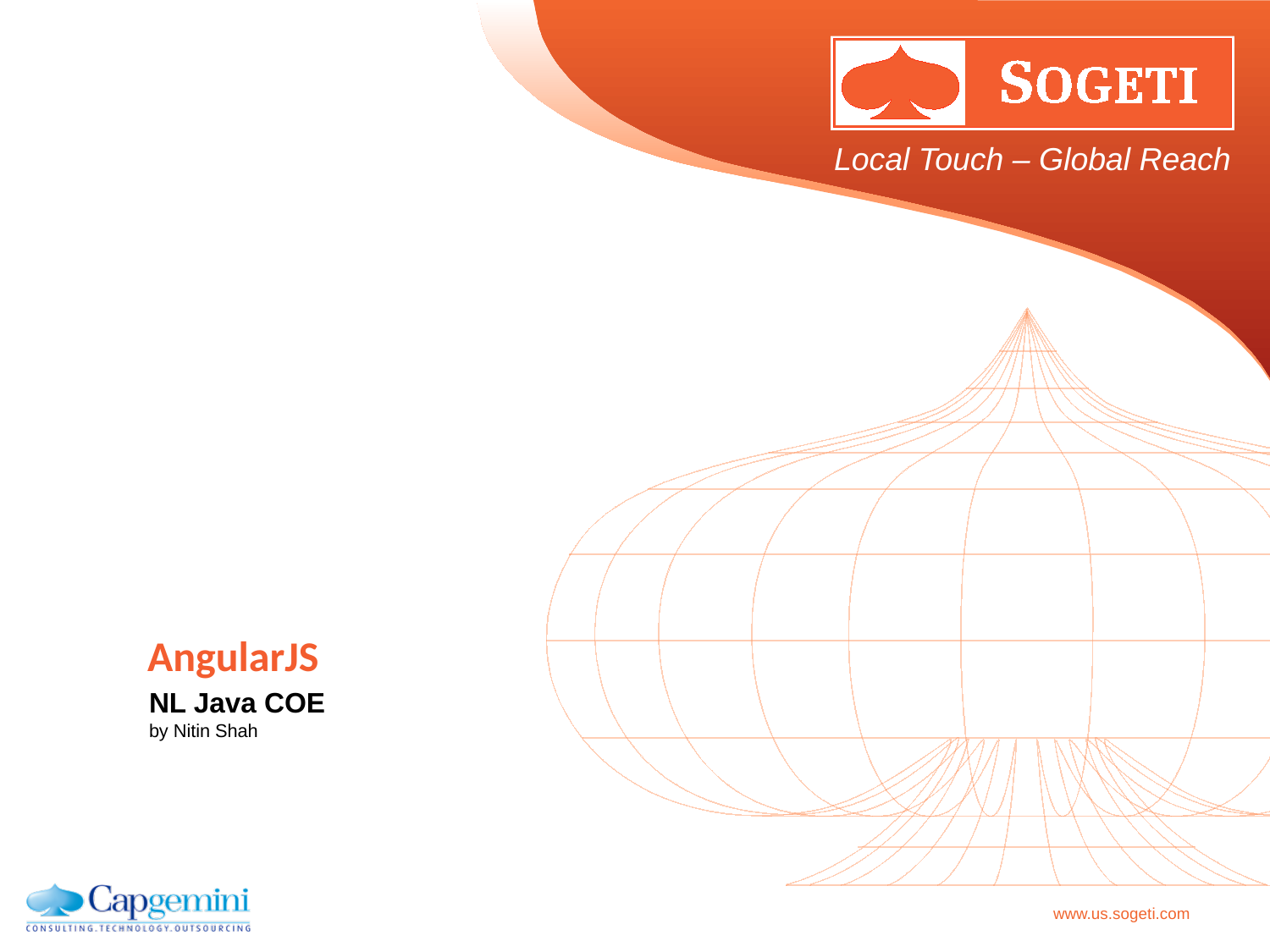

# AngularJS
NL Java COE
by Nitin Shah